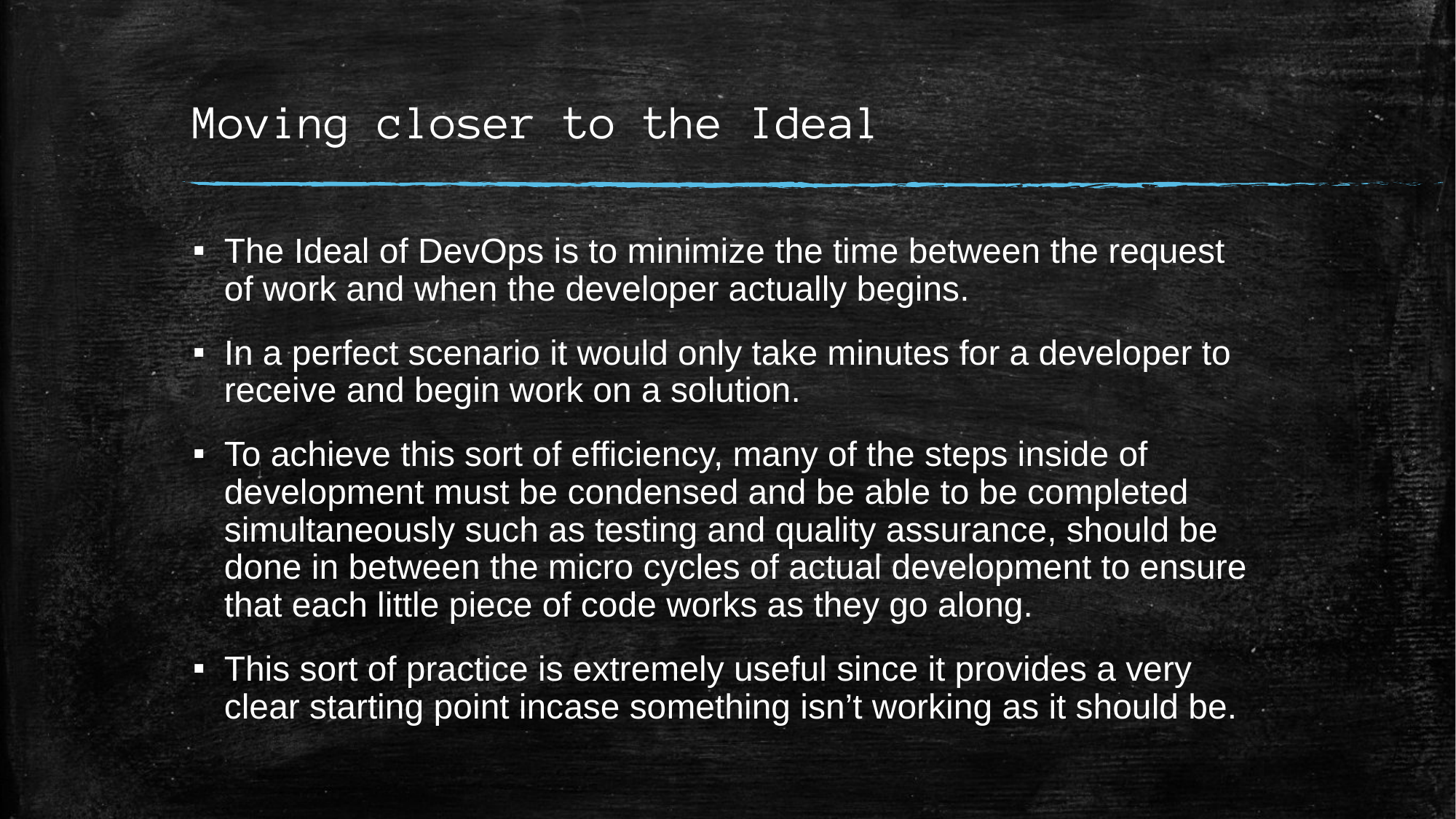

# Moving closer to the Ideal
The Ideal of DevOps is to minimize the time between the request of work and when the developer actually begins.
In a perfect scenario it would only take minutes for a developer to receive and begin work on a solution.
To achieve this sort of efficiency, many of the steps inside of development must be condensed and be able to be completed simultaneously such as testing and quality assurance, should be done in between the micro cycles of actual development to ensure that each little piece of code works as they go along.
This sort of practice is extremely useful since it provides a very clear starting point incase something isn’t working as it should be.